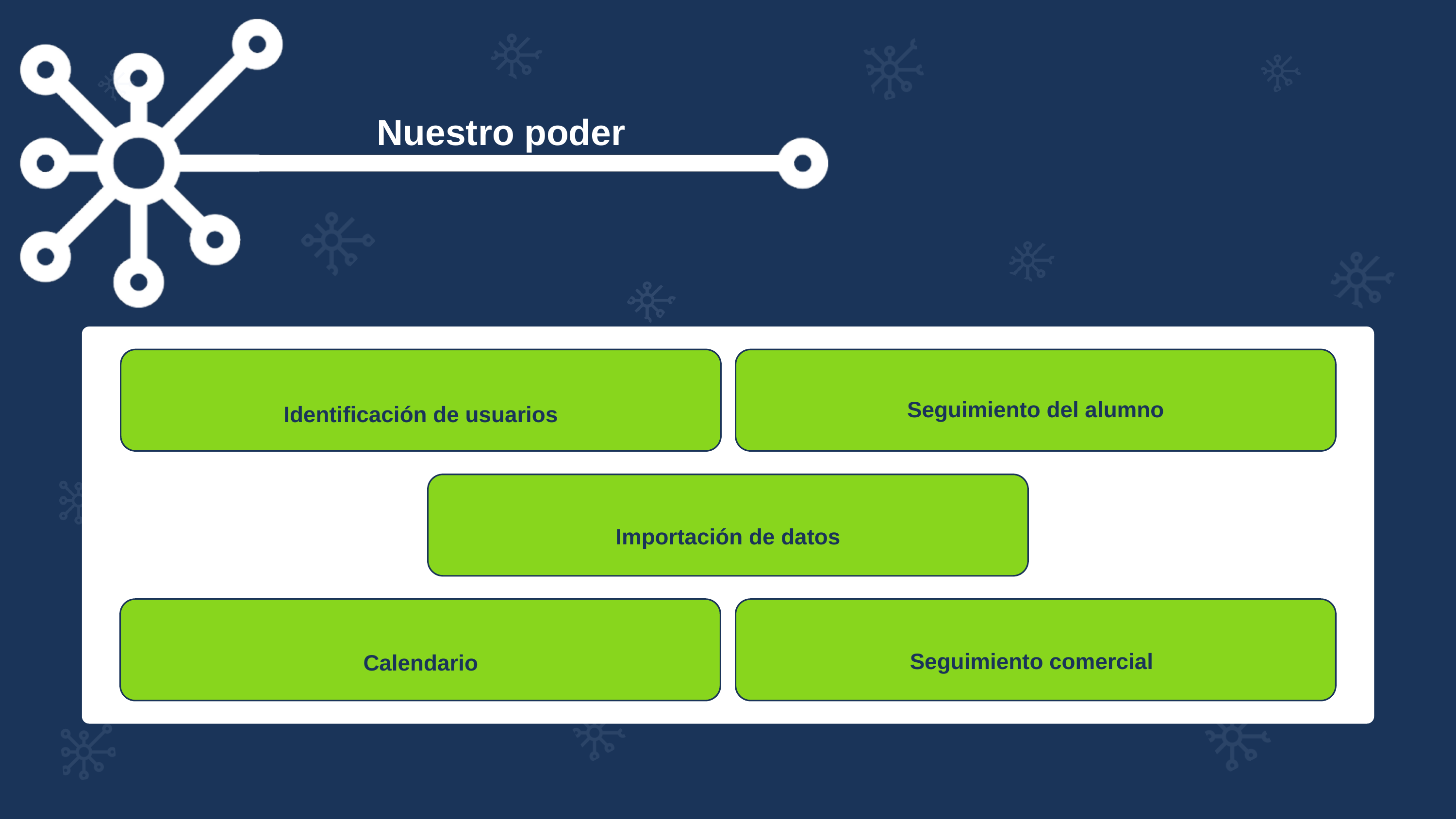

Nuestro poder

Seguimiento del alumno
Identificación de usuarios

Importación de datos

Seguimiento comercial
Calendario